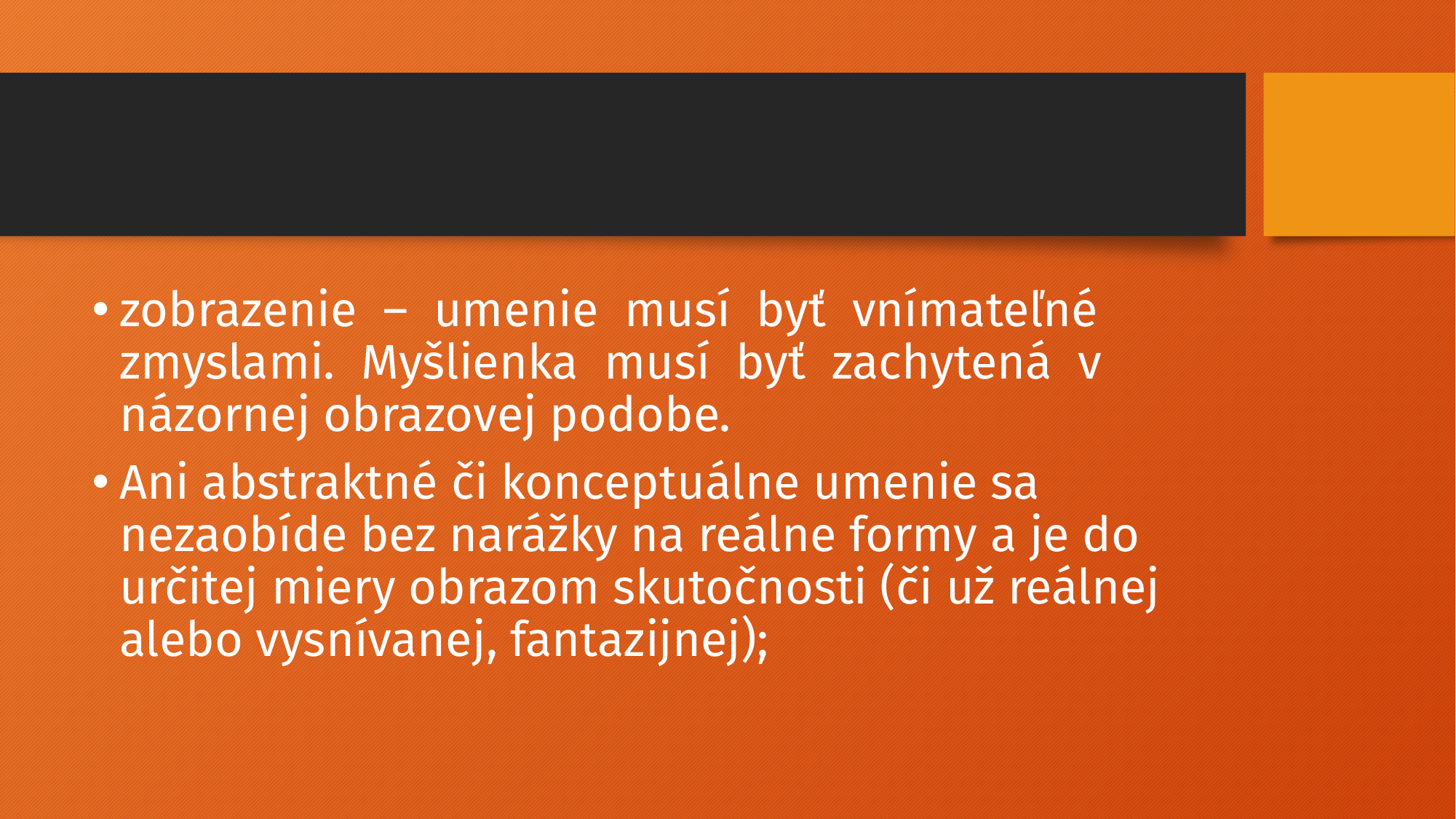

#
zobrazenie  –  umenie  musí  byť  vnímateľné  zmyslami.  Myšlienka  musí  byť  zachytená  v  názornej obrazovej podobe.
Ani abstraktné či konceptuálne umenie sa nezaobíde bez narážky na reálne formy a je do určitej miery obrazom skutočnosti (či už reálnej alebo vysnívanej, fantazijnej);